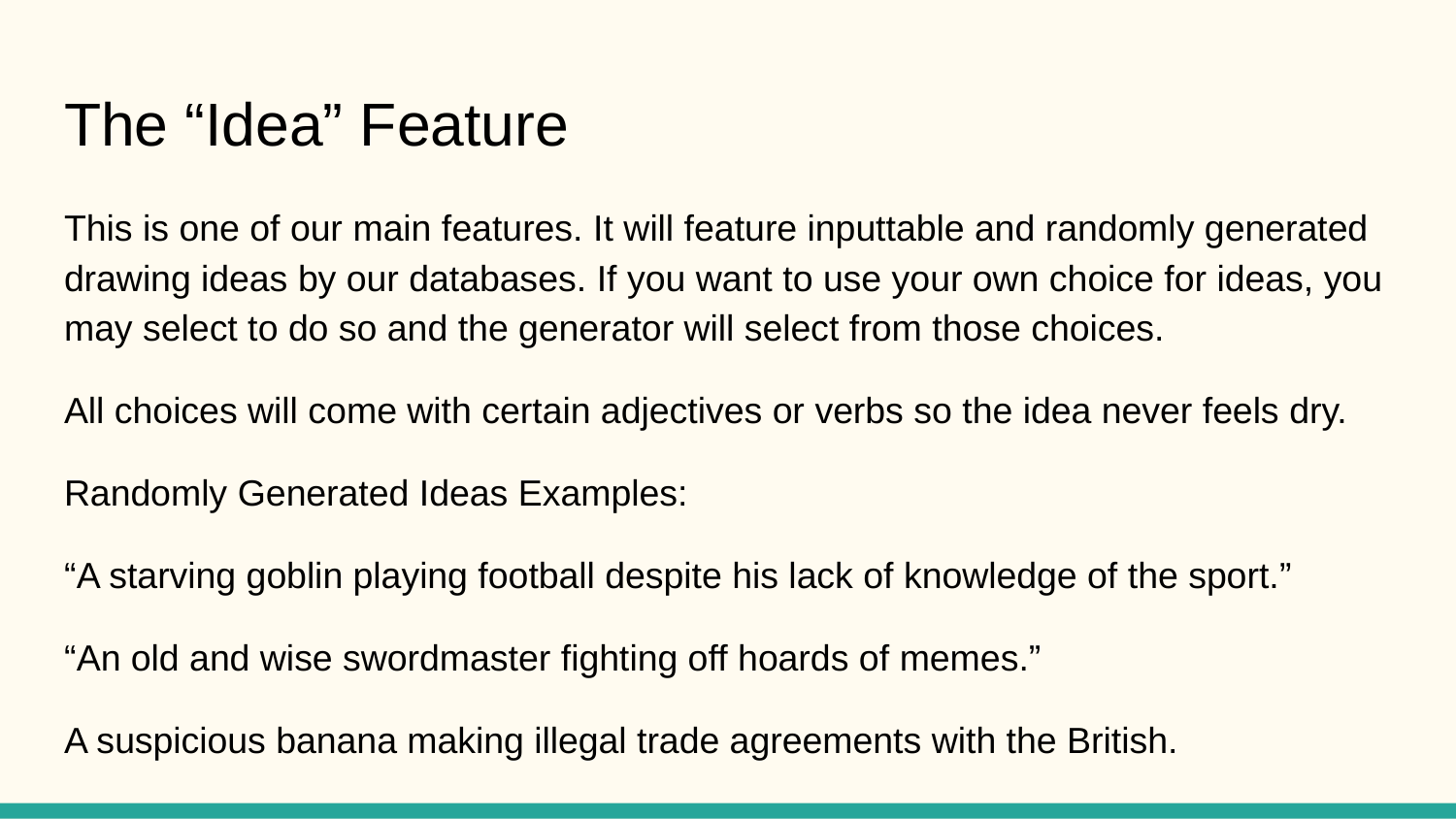

# The “Idea” Feature
This is one of our main features. It will feature inputtable and randomly generated drawing ideas by our databases. If you want to use your own choice for ideas, you may select to do so and the generator will select from those choices.
All choices will come with certain adjectives or verbs so the idea never feels dry.
Randomly Generated Ideas Examples:
“A starving goblin playing football despite his lack of knowledge of the sport.”
“An old and wise swordmaster fighting off hoards of memes.”
A suspicious banana making illegal trade agreements with the British.